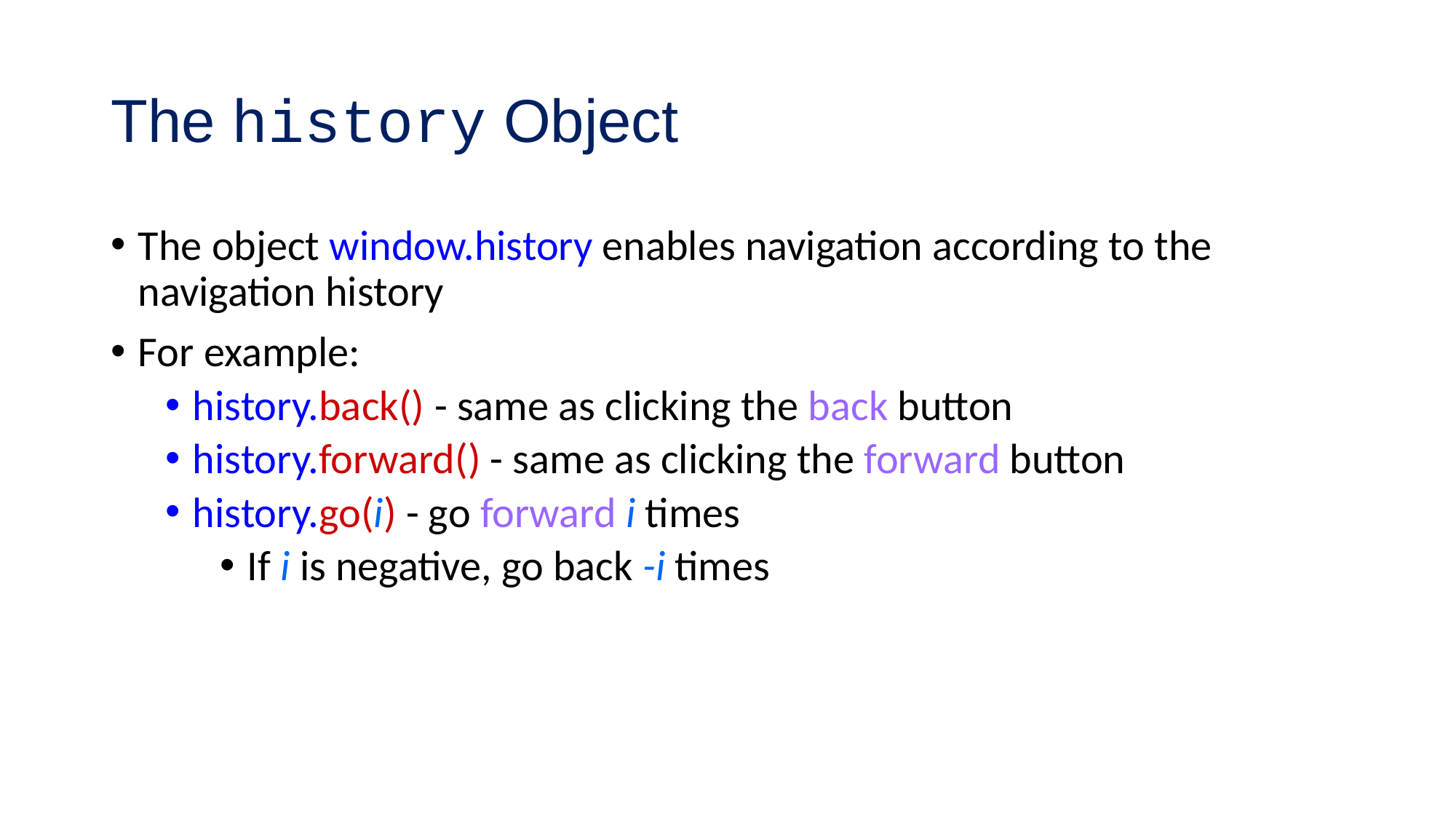

# The history Object
The object window.history enables navigation according to the navigation history
For example:
history.back() - same as clicking the back button
history.forward() - same as clicking the forward button
history.go(i) - go forward i times
If i is negative, go back -i times